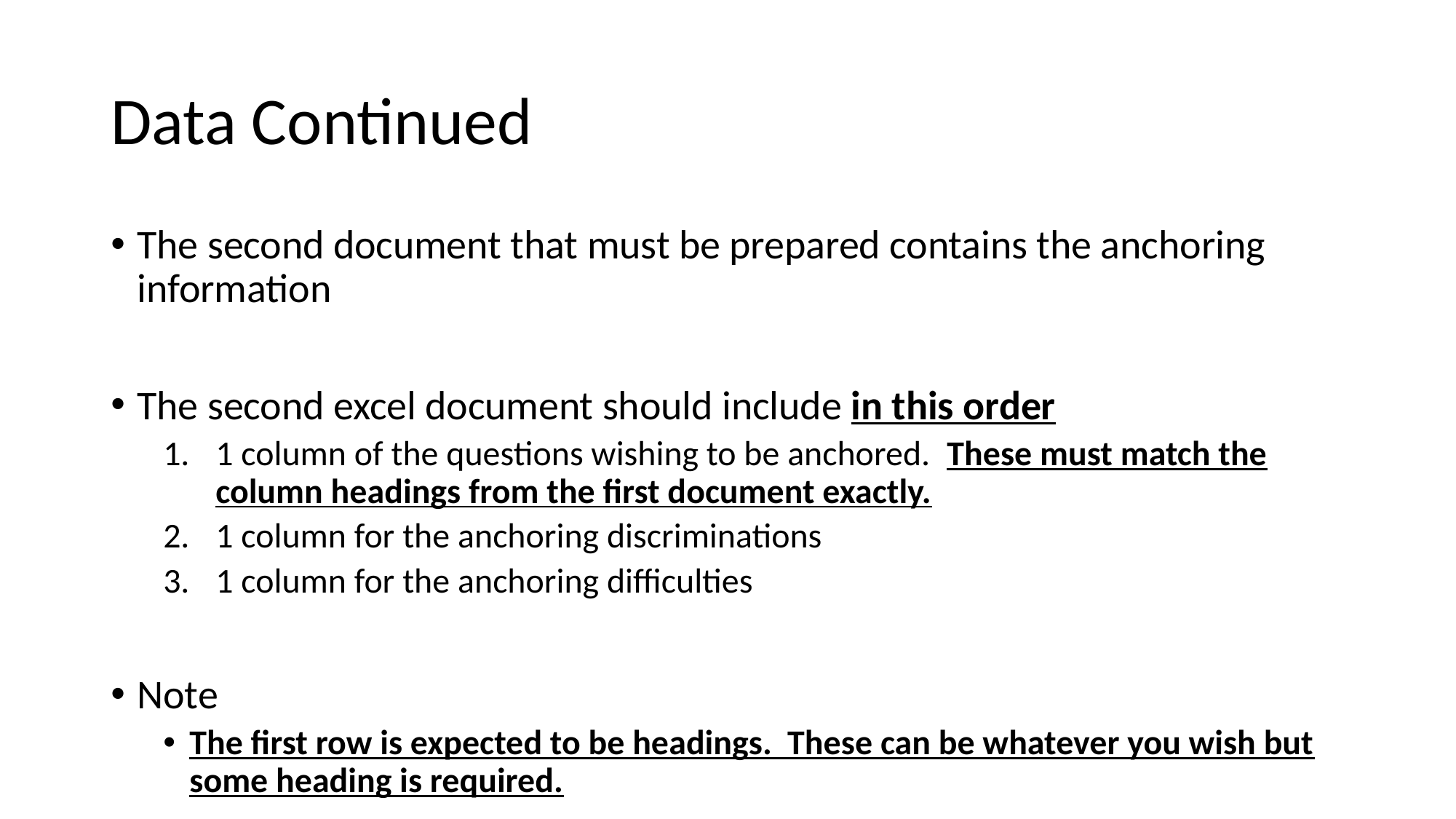

# Data Continued
The second document that must be prepared contains the anchoring information

The second excel document should include in this order
1 column of the questions wishing to be anchored.  These must match the column headings from the first document exactly.
1 column for the anchoring discriminations
1 column for the anchoring difficulties

Note
The first row is expected to be headings.  These can be whatever you wish but some heading is required.